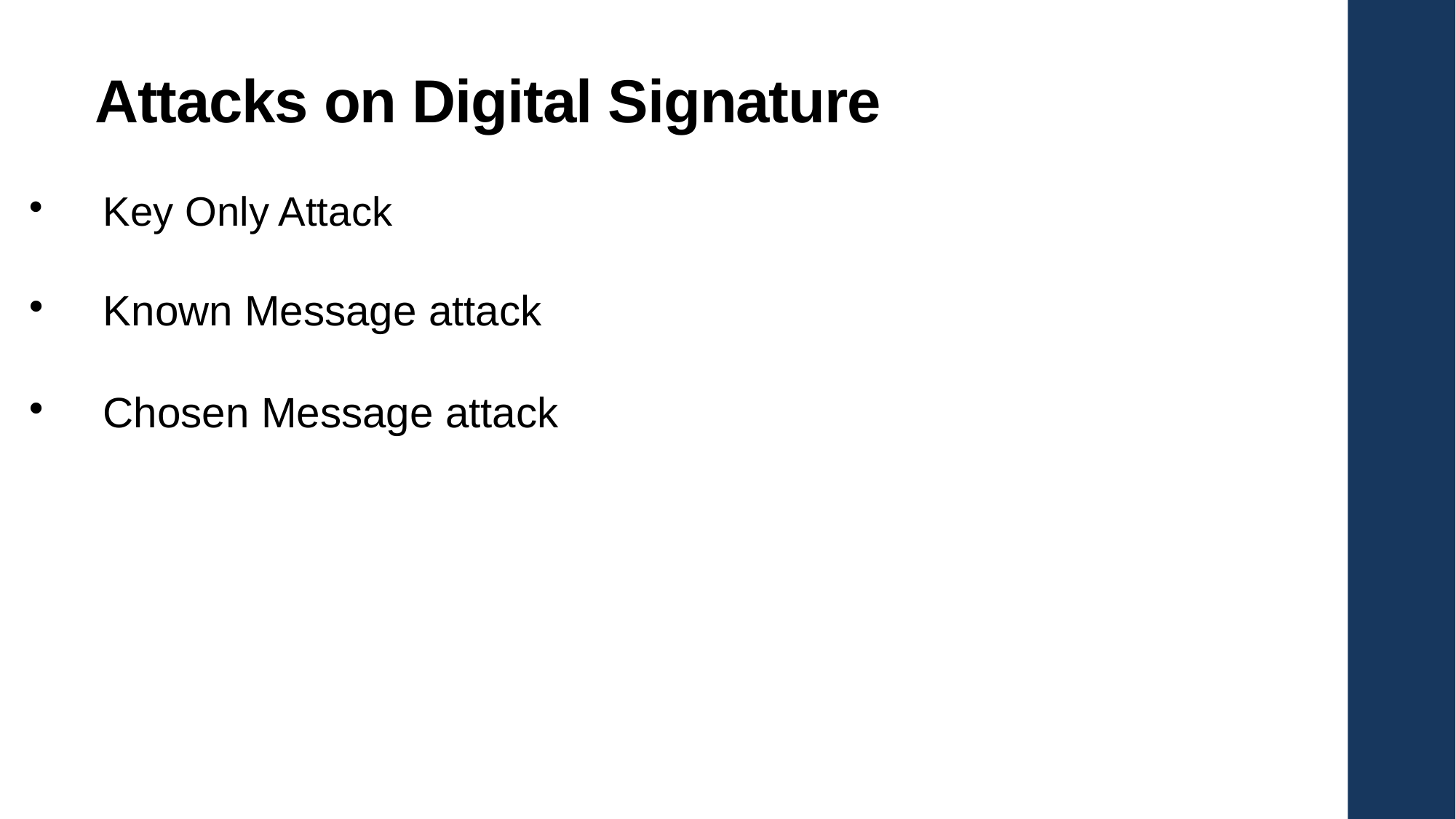

Attacks on Digital Signature
Key Only Attack

Known Message attack

Chosen Message attack